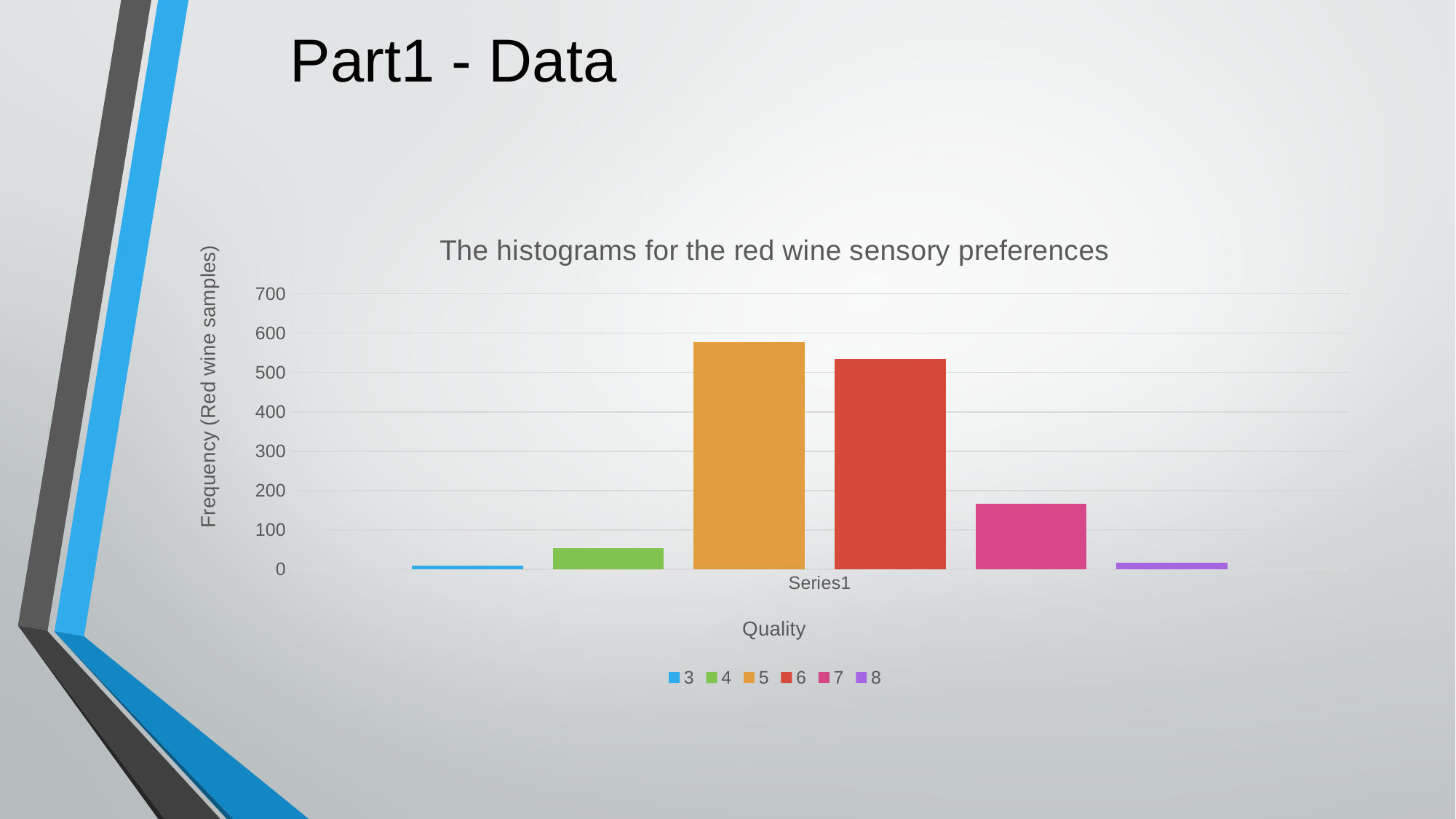

# Part1 - Data

### Chart: The histograms for the red wine sensory preferences

| Category | 3 | 4 | 5 | 6 | 7 | 8 |
|---|---|---|---|---|---|---|
|  | 10.0 | 53.0 | 577.0 | 535.0 | 167.0 | 17.0 |